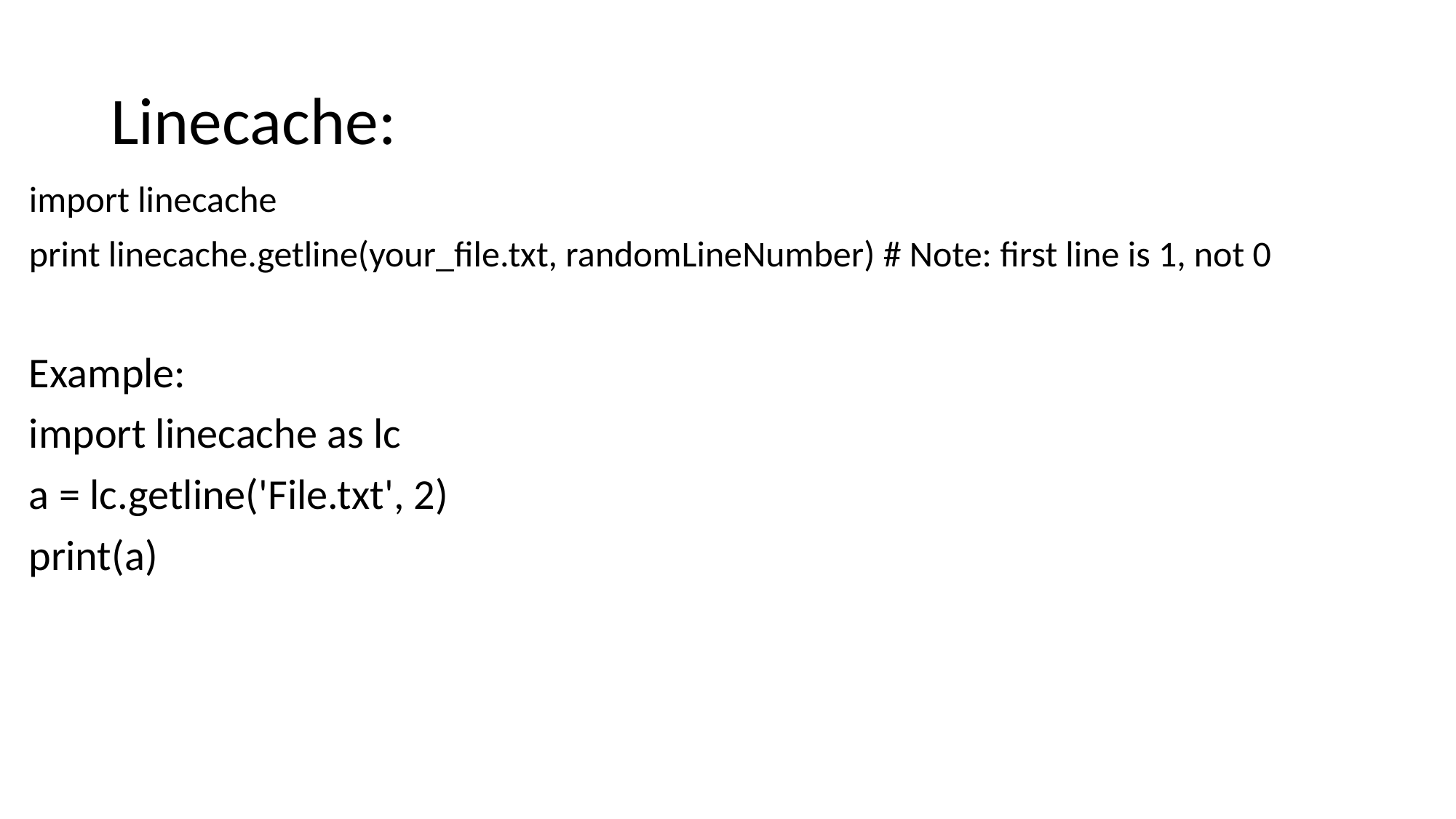

# Linecache:
import linecache
print linecache.getline(your_file.txt, randomLineNumber) # Note: first line is 1, not 0

Example:
import linecache as lc
a = lc.getline('File.txt', 2)
print(a)